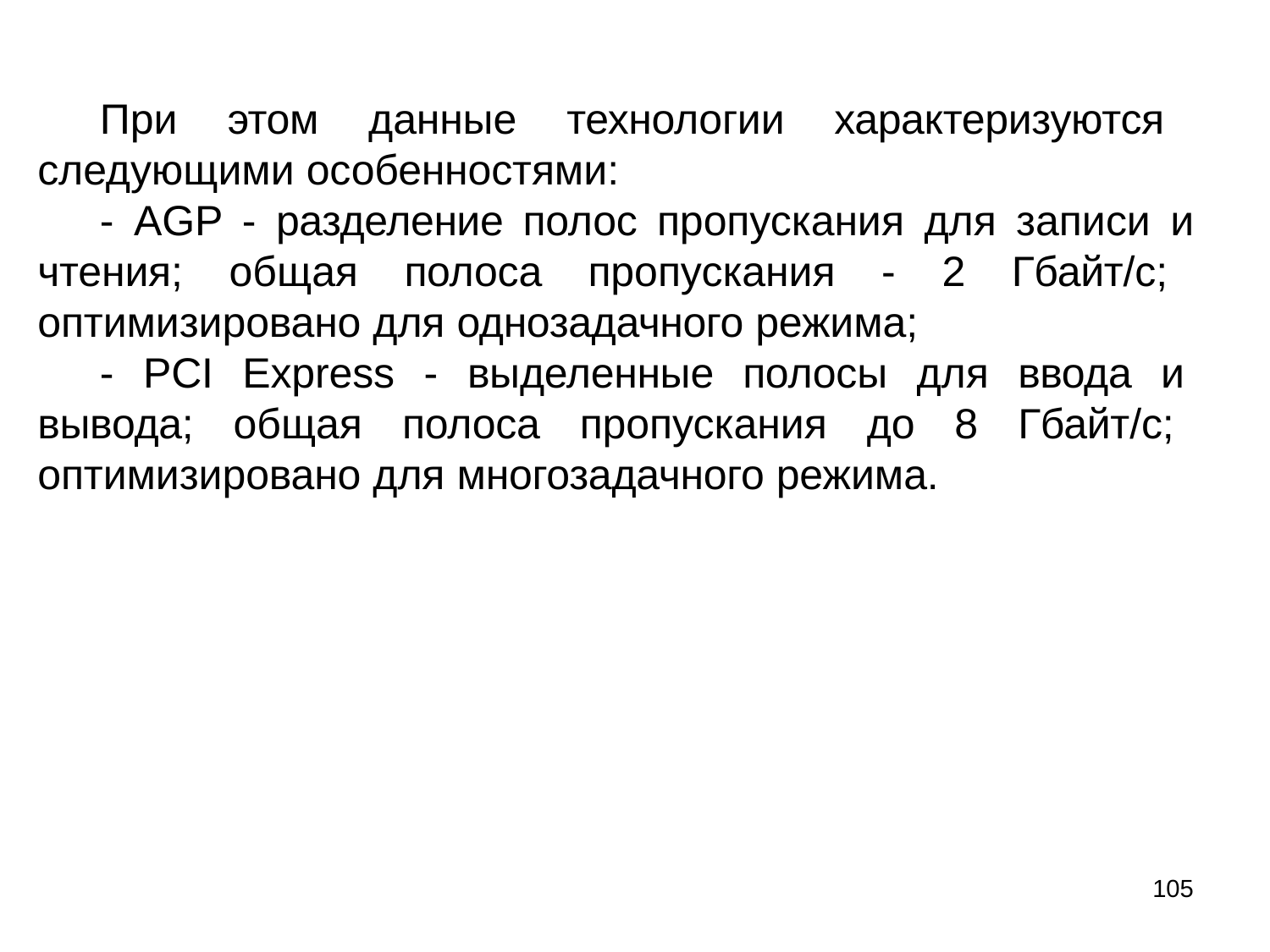

# При этом данные технологии характеризуются  следующими особенностями:
- AGP - разделение полос пропускания для записи и  чтения; общая полоса пропускания - 2 Гбайт/с;  оптимизировано для однозадачного режима;
- PCI Express - выделенные полосы для ввода и  вывода; общая полоса пропускания до 8 Гбайт/с;  оптимизировано для многозадачного режима.
105